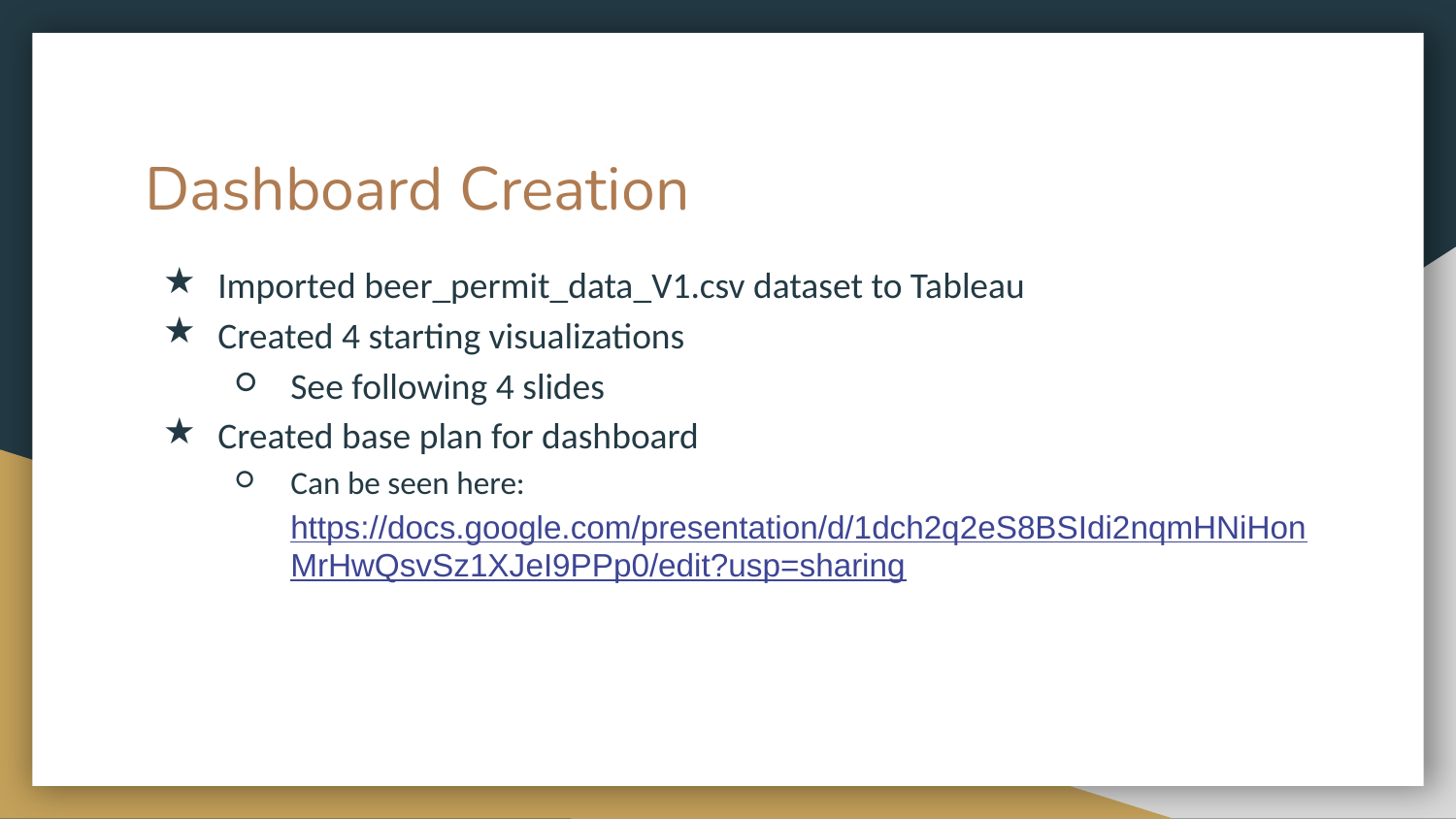

# Dashboard Creation
Imported beer_permit_data_V1.csv dataset to Tableau
Created 4 starting visualizations
See following 4 slides
Created base plan for dashboard
Can be seen here: https://docs.google.com/presentation/d/1dch2q2eS8BSIdi2nqmHNiHonMrHwQsvSz1XJeI9PPp0/edit?usp=sharing